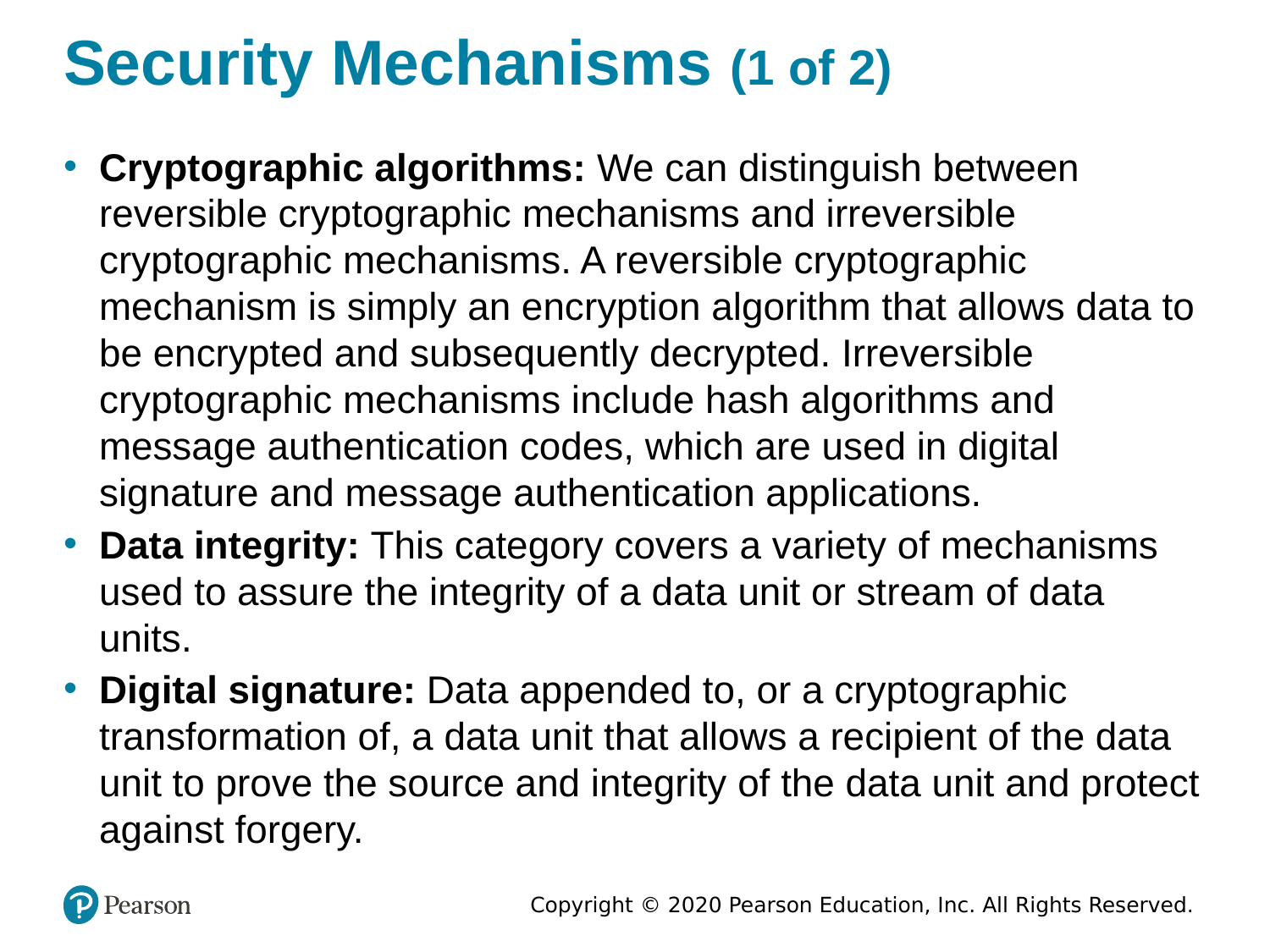

# Security Mechanisms (1 of 2)
Cryptographic algorithms: We can distinguish between reversible cryptographic mechanisms and irreversible cryptographic mechanisms. A reversible cryptographic mechanism is simply an encryption algorithm that allows data to be encrypted and subsequently decrypted. Irreversible cryptographic mechanisms include hash algorithms and message authentication codes, which are used in digital signature and message authentication applications.
Data integrity: This category covers a variety of mechanisms used to assure the integrity of a data unit or stream of data units.
Digital signature: Data appended to, or a cryptographic transformation of, a data unit that allows a recipient of the data unit to prove the source and integrity of the data unit and protect against forgery.